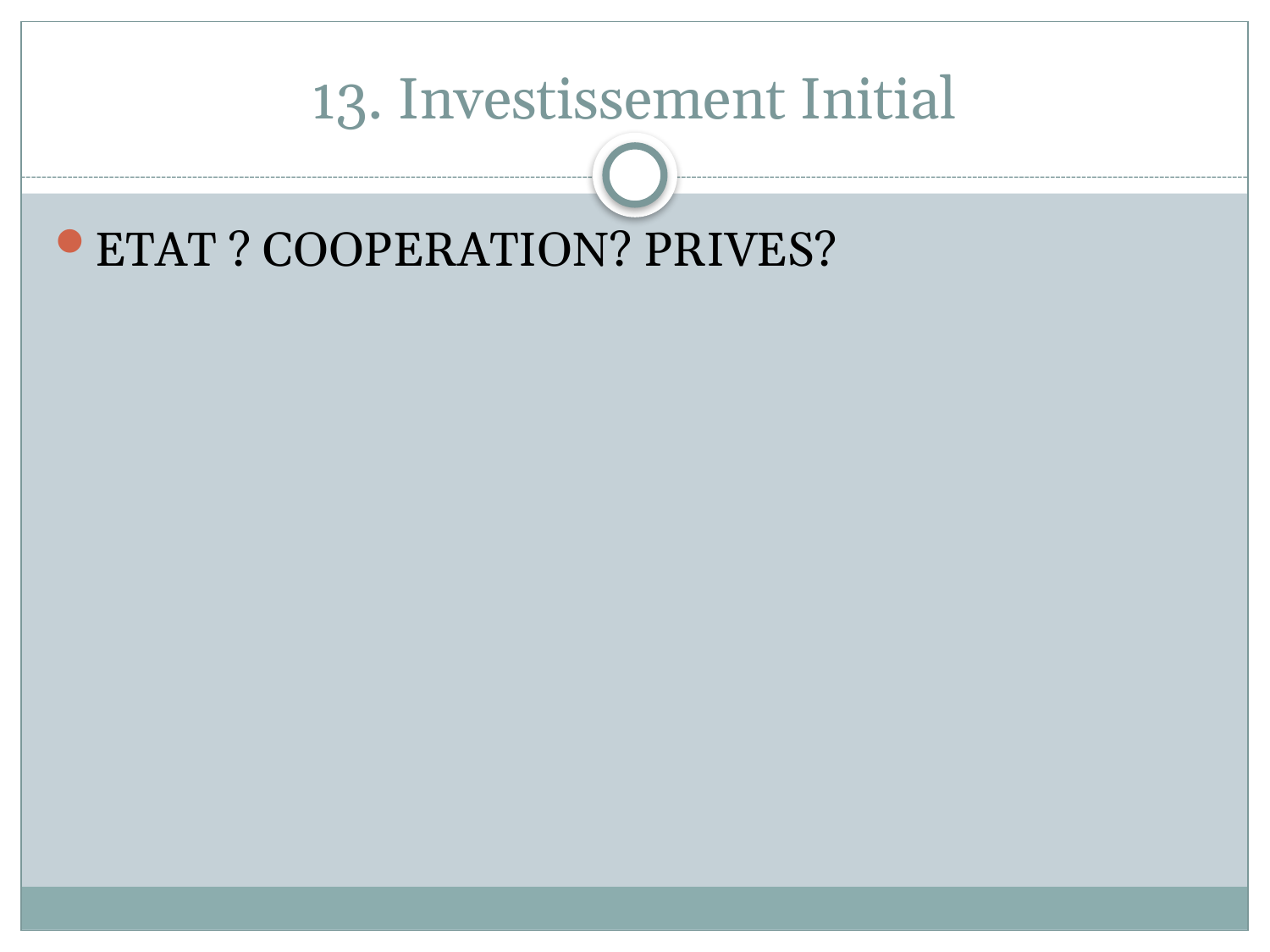

# 13. Investissement Initial
ETAT ? COOPERATION? PRIVES?